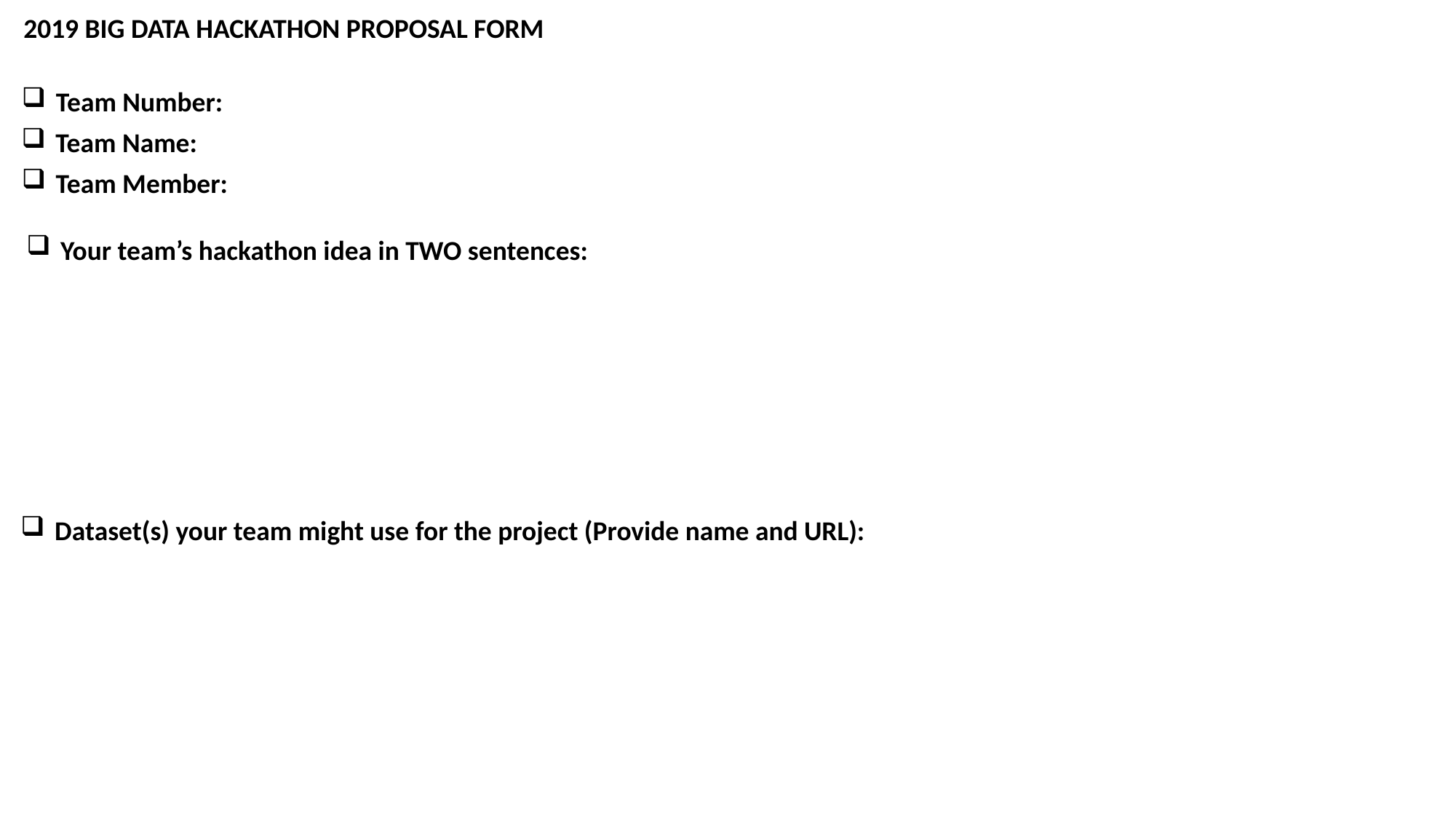

2019 BIG DATA HACKATHON PROPOSAL FORM
Team Number:
Team Name:
Team Member:
Your team’s hackathon idea in TWO sentences:
Dataset(s) your team might use for the project (Provide name and URL):